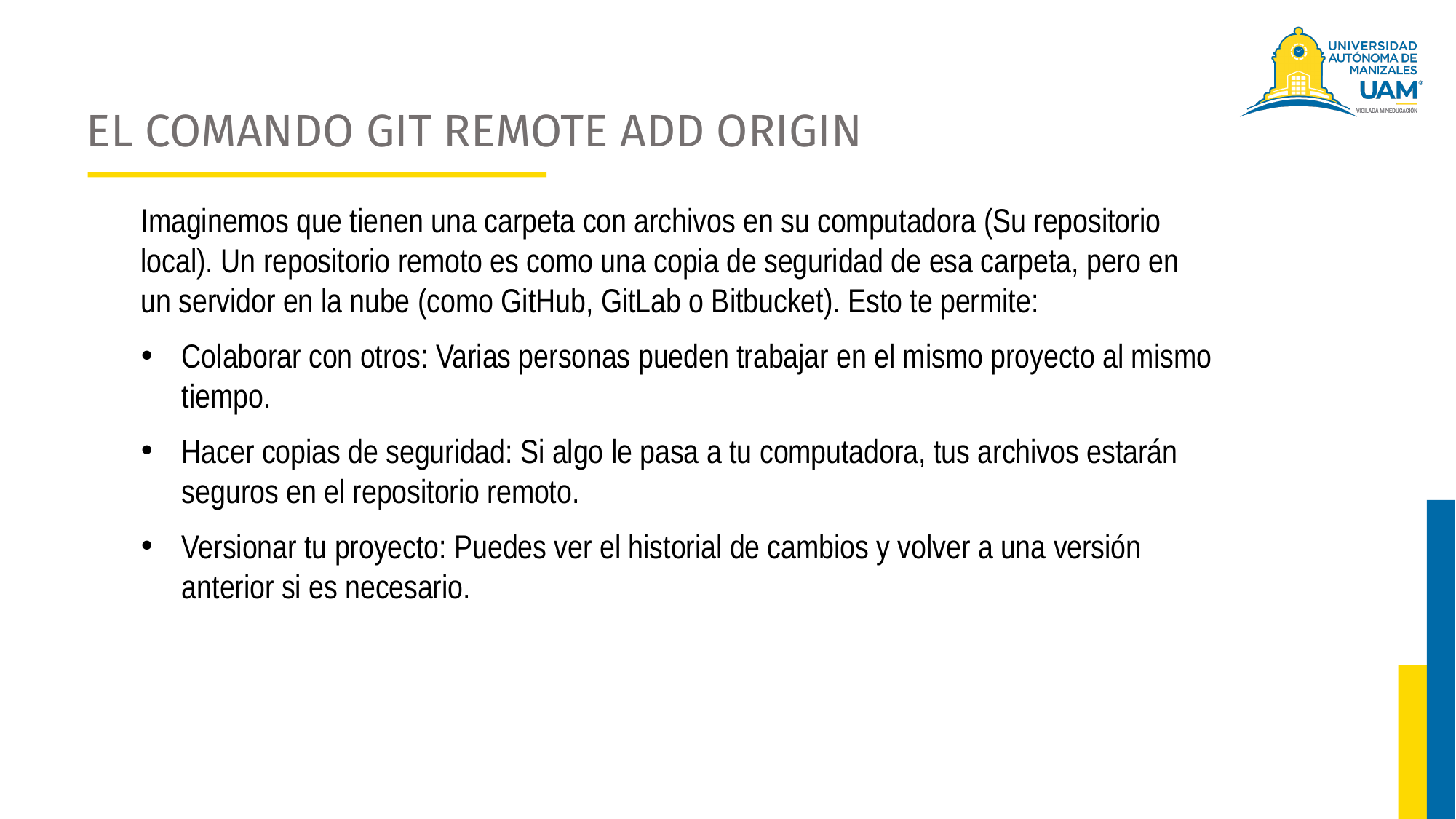

# EL COMANDO GIT REMOTE ADD ORIGIN

Imaginemos que tienen una carpeta con archivos en su computadora (Su repositorio local). Un repositorio remoto es como una copia de seguridad de esa carpeta, pero en un servidor en la nube (como GitHub, GitLab o Bitbucket). Esto te permite:
Colaborar con otros: Varias personas pueden trabajar en el mismo proyecto al mismo tiempo.
Hacer copias de seguridad: Si algo le pasa a tu computadora, tus archivos estarán seguros en el repositorio remoto.
Versionar tu proyecto: Puedes ver el historial de cambios y volver a una versión anterior si es necesario.